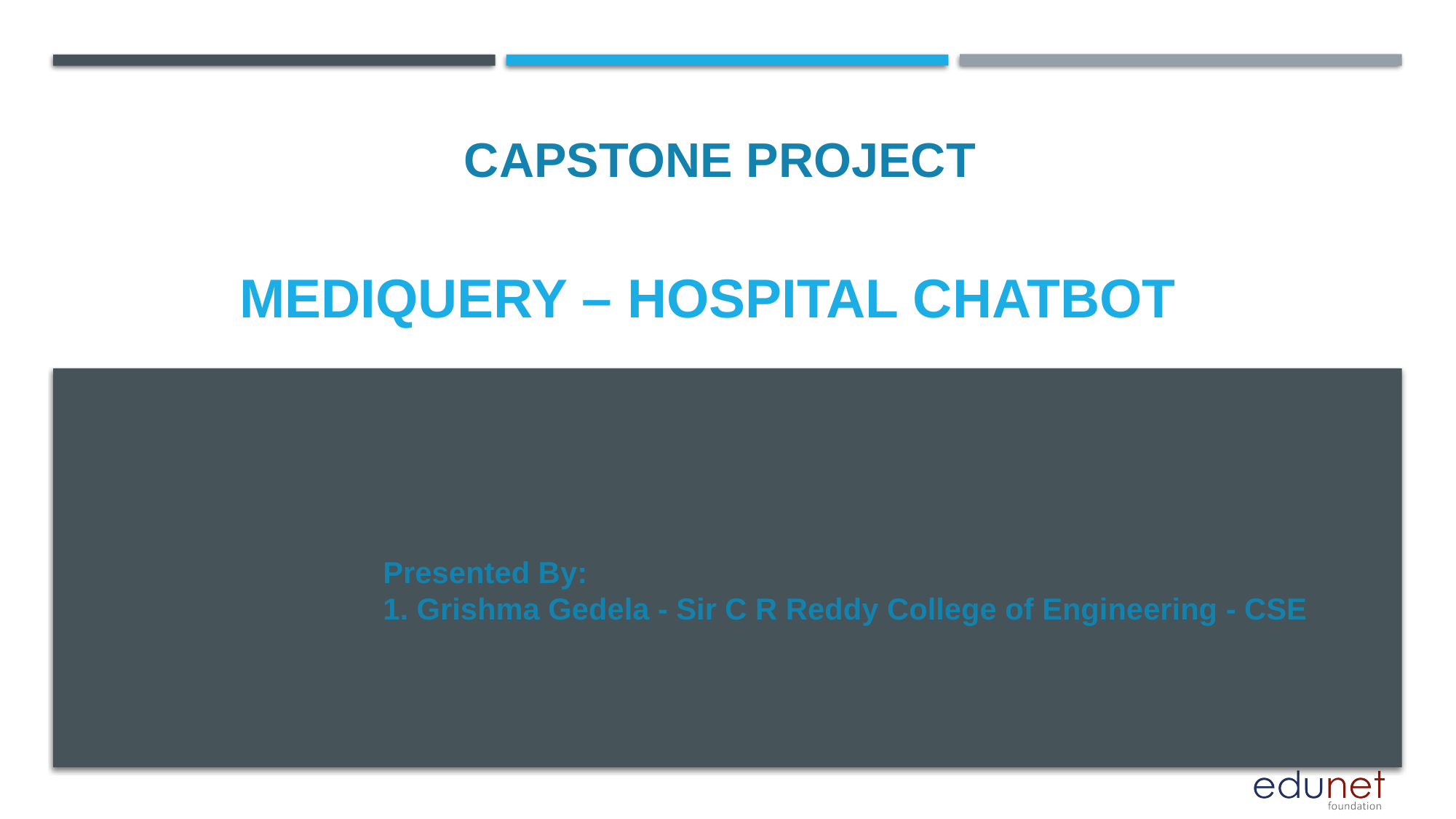

CAPSTONE PROJECT
# Mediquery – hospital chatbot
Presented By:
1. Grishma Gedela - Sir C R Reddy College of Engineering - CSE